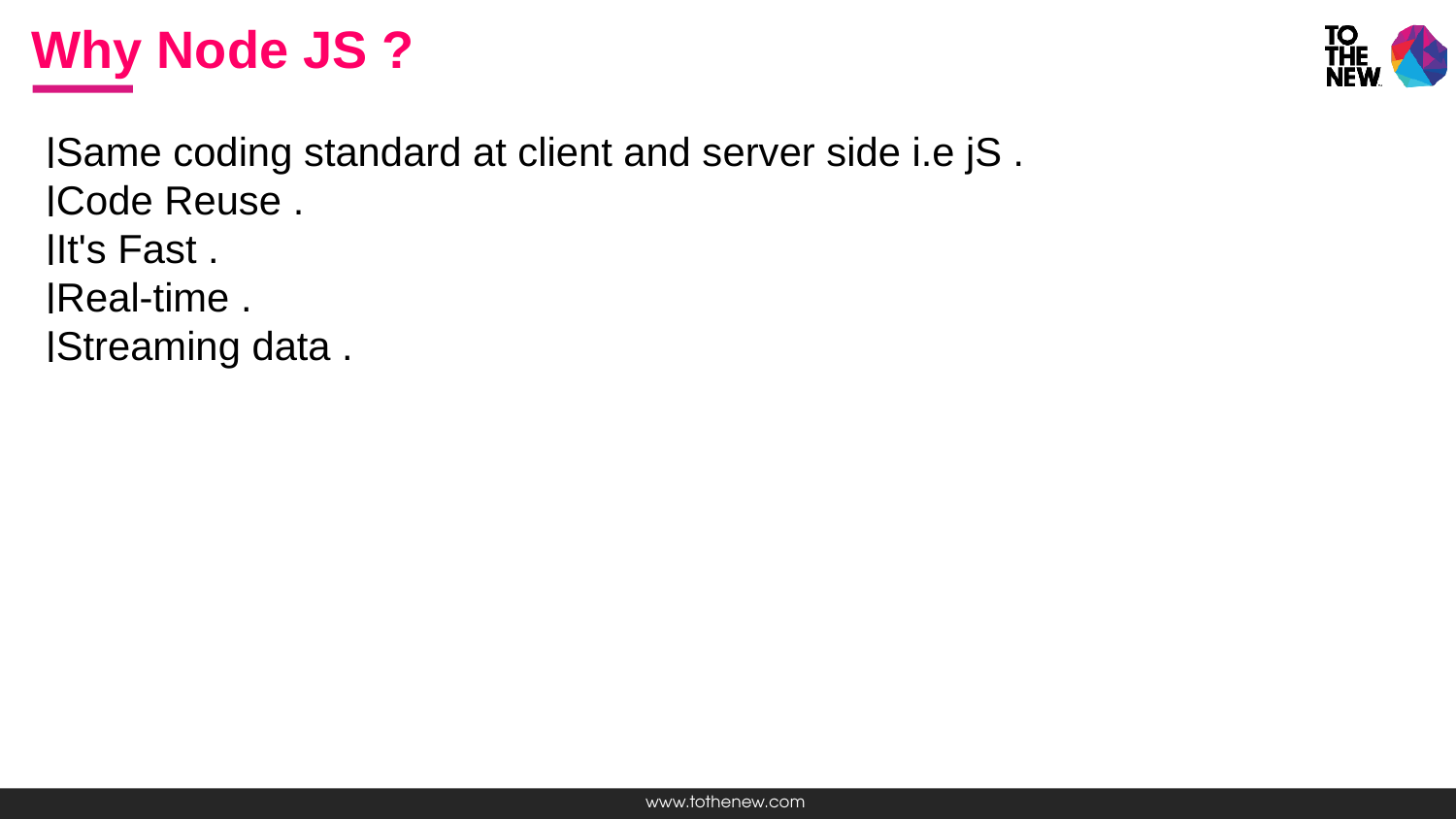

Why Node JS ?
Same coding standard at client and server side i.e jS .
Code Reuse .
It's Fast .
Real-time .
Streaming data .